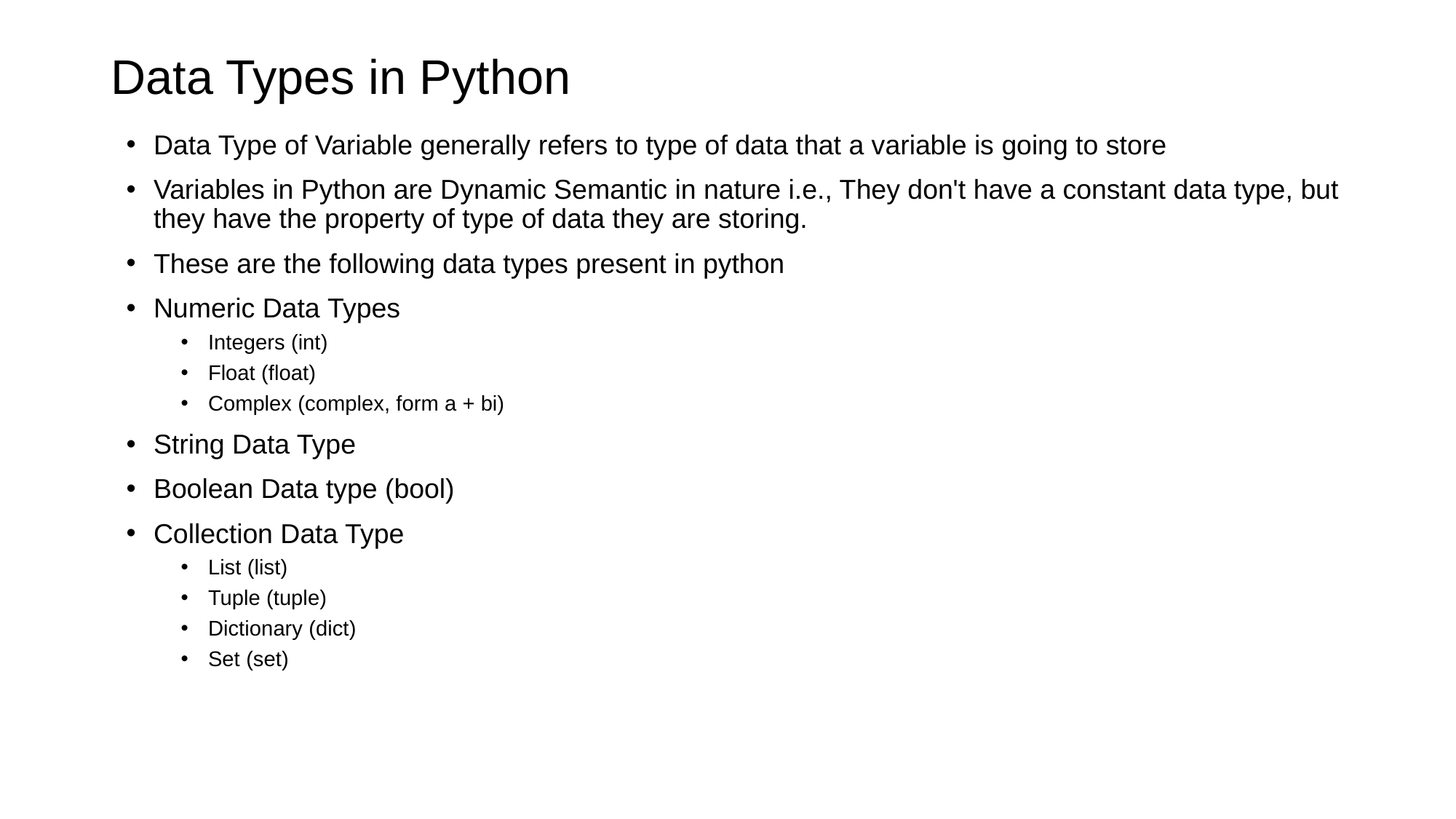

# Data Types in Python
Data Type of Variable generally refers to type of data that a variable is going to store
Variables in Python are Dynamic Semantic in nature i.e., They don't have a constant data type, but they have the property of type of data they are storing.
These are the following data types present in python
Numeric Data Types
Integers (int)
Float (float)
Complex (complex, form a + bi)
String Data Type
Boolean Data type (bool)
Collection Data Type
List (list)
Tuple (tuple)
Dictionary (dict)
Set (set)